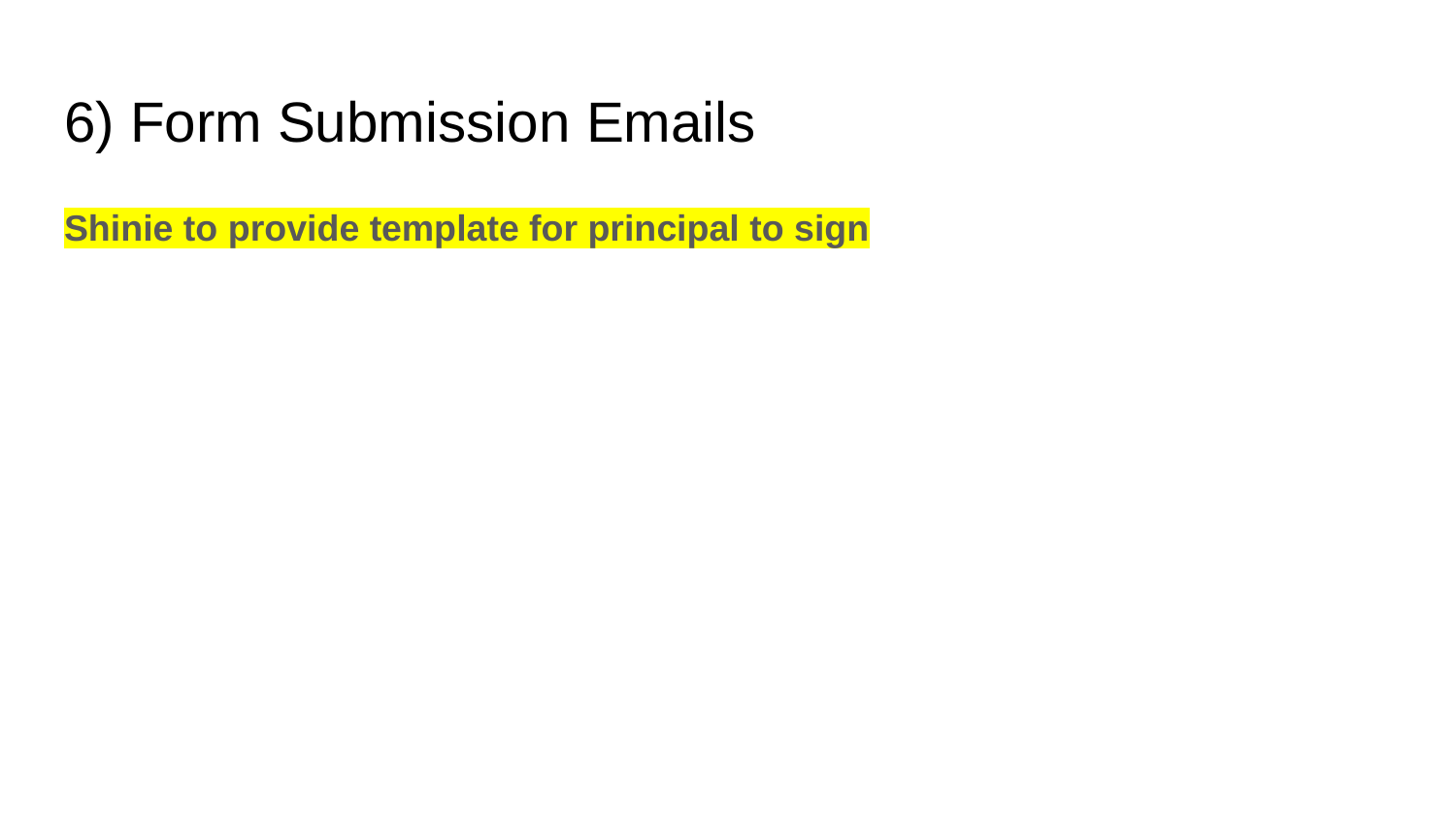

# 6) Form Submission Emails
Shinie to provide template for principal to sign